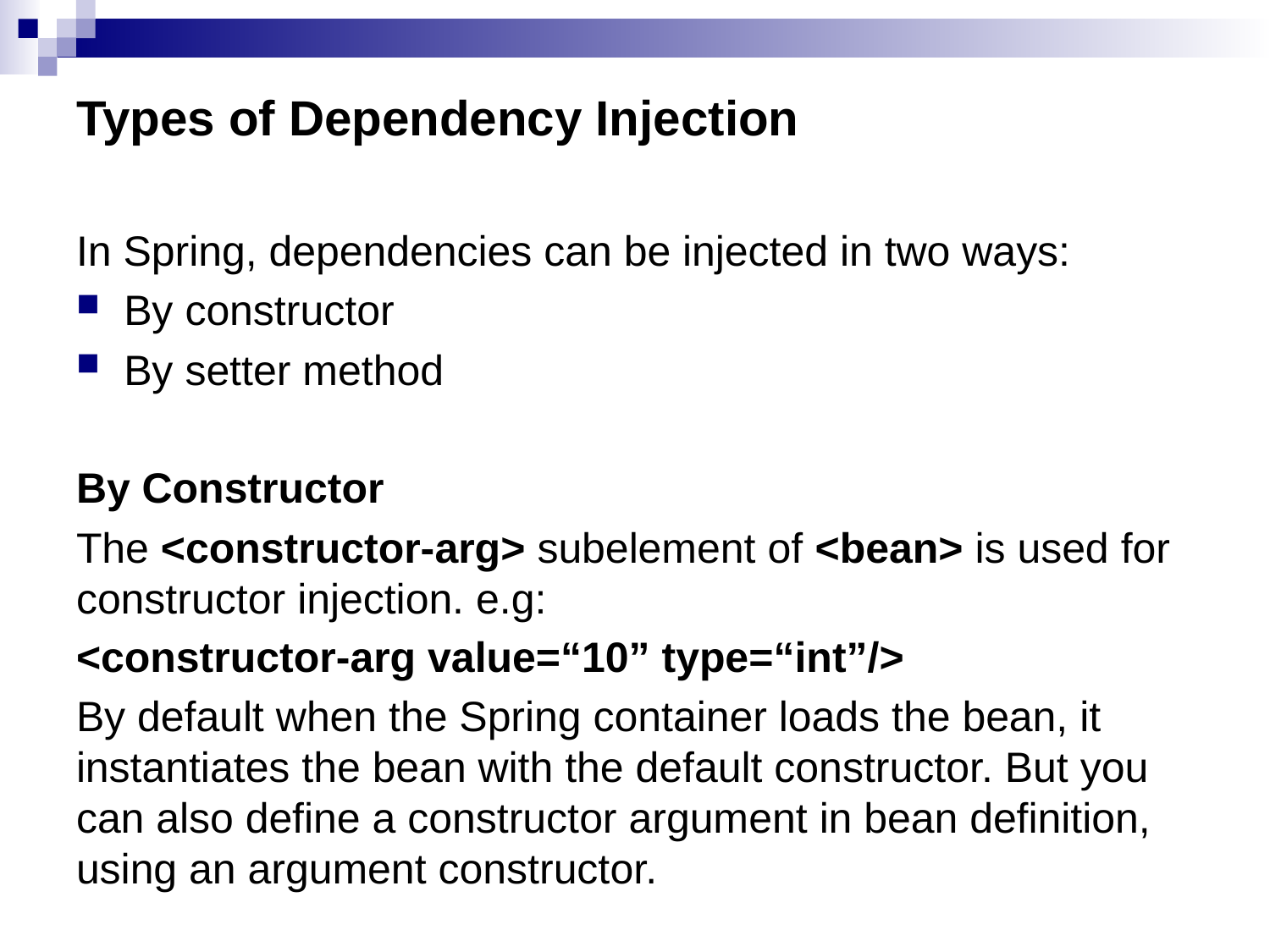

# Types of Dependency Injection

In Spring, dependencies can be injected in two ways:
By constructor
By setter method

By Constructor
The <constructor-arg> subelement of <bean> is used for constructor injection. e.g:
<constructor-arg value=“10” type=“int”/>
By default when the Spring container loads the bean, it instantiates the bean with the default constructor. But you can also define a constructor argument in bean definition, using an argument constructor.